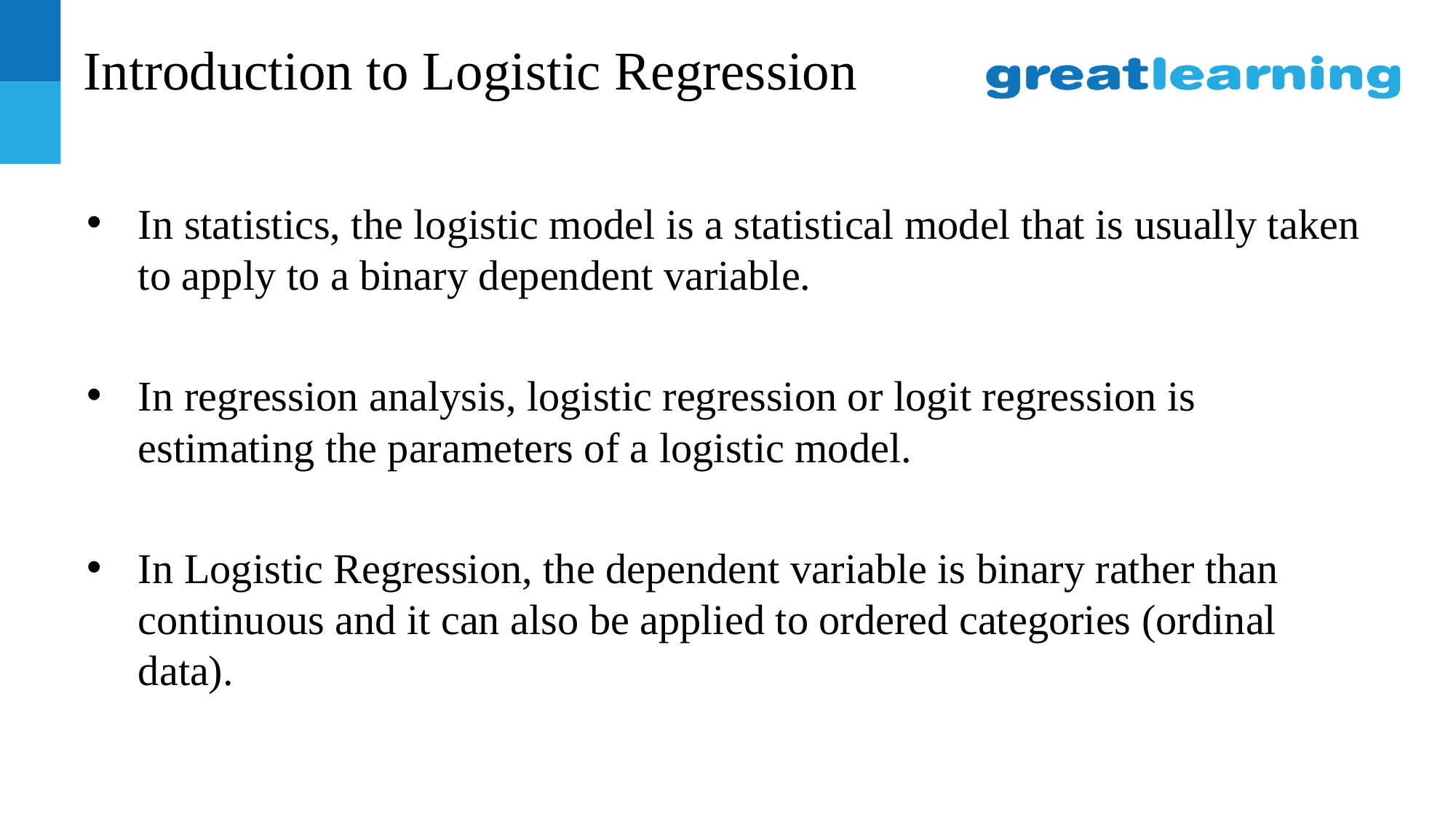

# Introduction to Logistic Regression
In statistics, the logistic model is a statistical model that is usually taken to apply to a binary dependent variable.

In regression analysis, logistic regression or logit regression is estimating the parameters of a logistic model.

In Logistic Regression, the dependent variable is binary rather than continuous and it can also be applied to ordered categories (ordinal data).